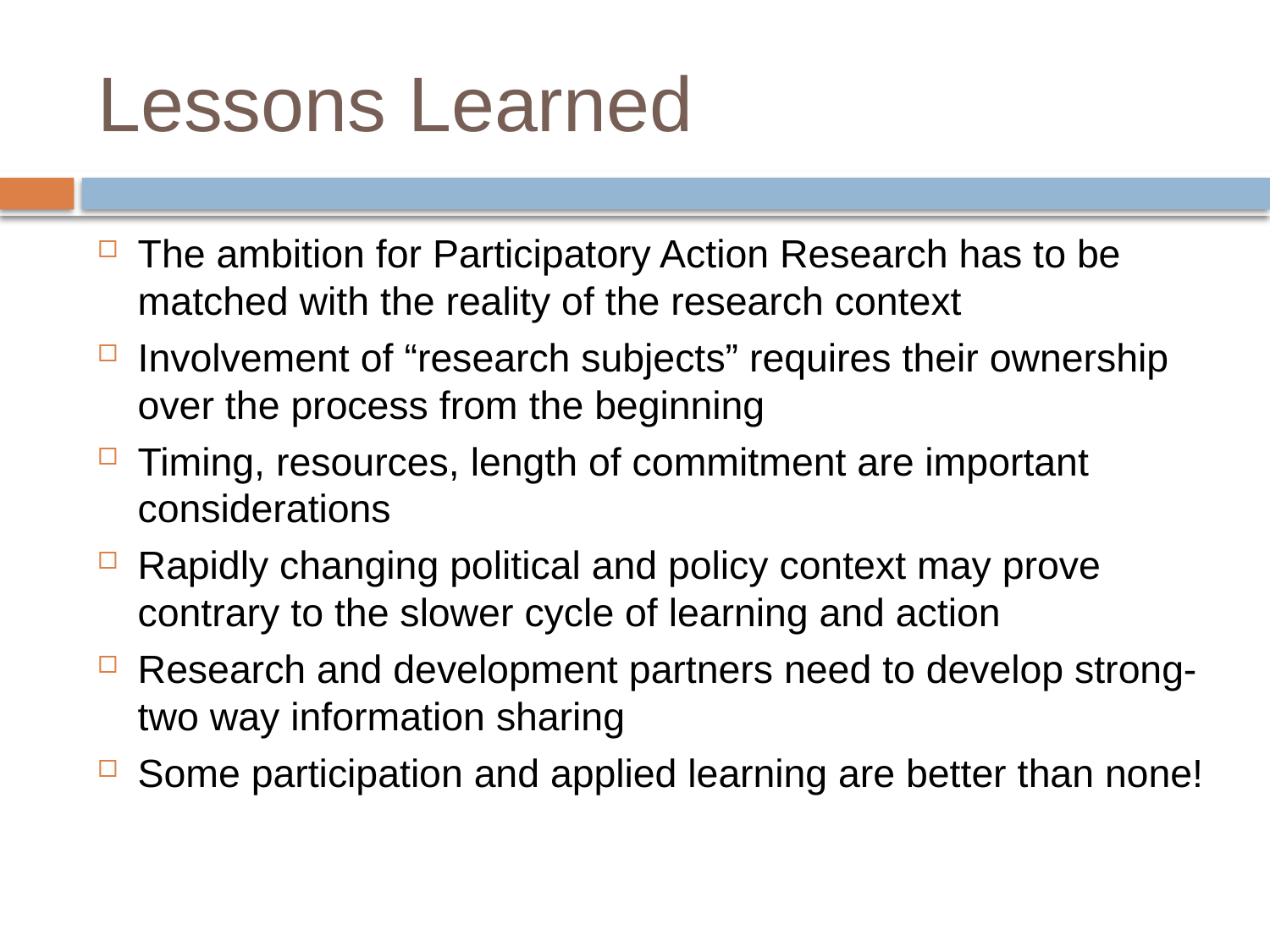

# Lessons Learned
The ambition for Participatory Action Research has to be matched with the reality of the research context
Involvement of “research subjects” requires their ownership over the process from the beginning
Timing, resources, length of commitment are important considerations
Rapidly changing political and policy context may prove contrary to the slower cycle of learning and action
Research and development partners need to develop strong-two way information sharing
Some participation and applied learning are better than none!